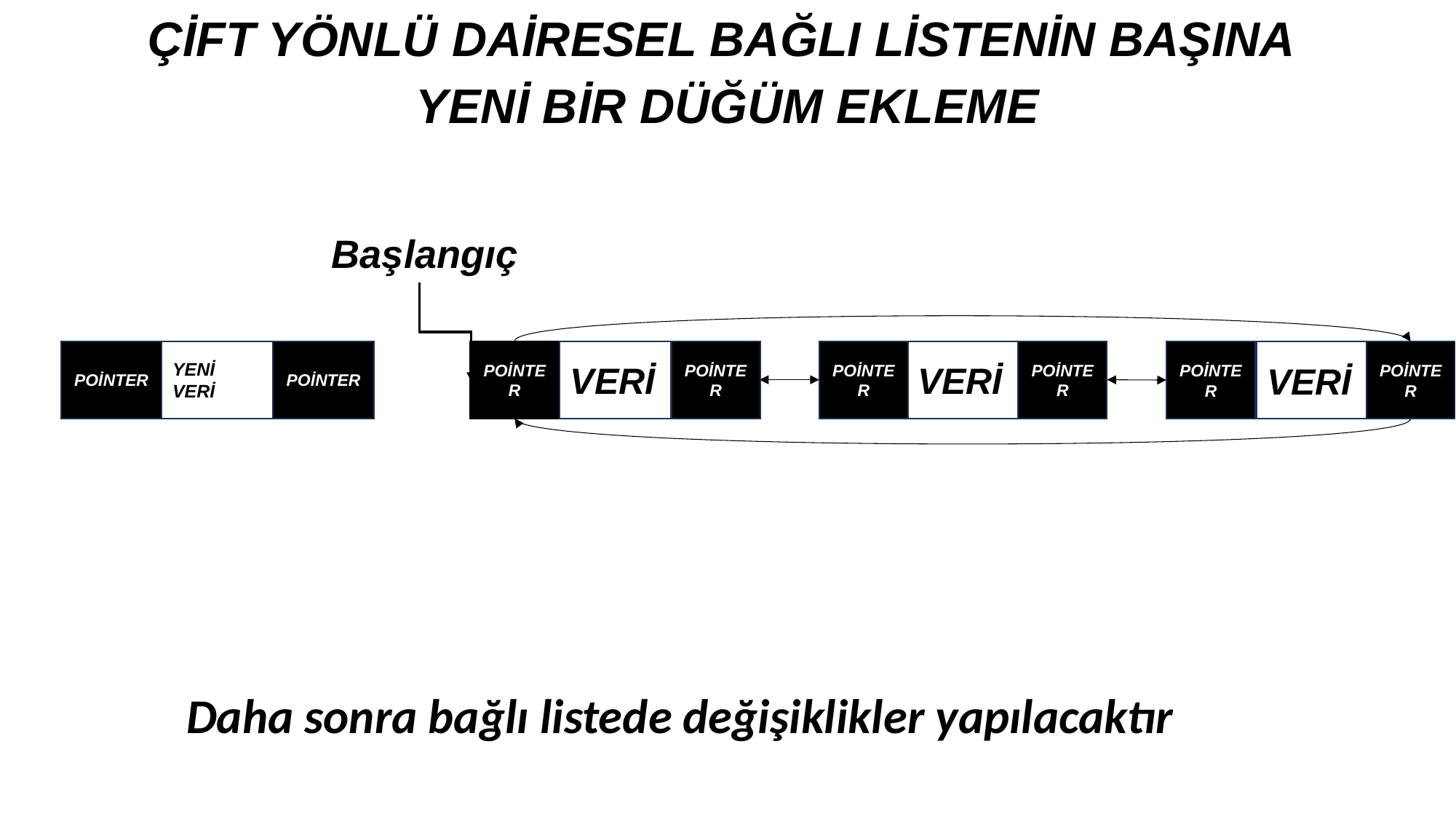

ÇİFT YÖNLÜ DAİRESEL BAĞLI LİSTENİN BAŞINA
YENİ BİR DÜĞÜM EKLEME
Başlangıç
POİNTER
VERİ
POİNTER
POİNTER
VERİ
POİNTER
POİNTER
VERİ
POİNTER
POİNTER
YENİ VERİ
POİNTER
Daha sonra bağlı listede değişiklikler yapılacaktır
Yukarıda gösterilen çift bağlı listeyi düşünün. Veri içeren yeni bir düğüm eklemek istediğimizi varsayalım
Ve daha sonra yeni veri şekildeki gibi düğüm’e eklenir